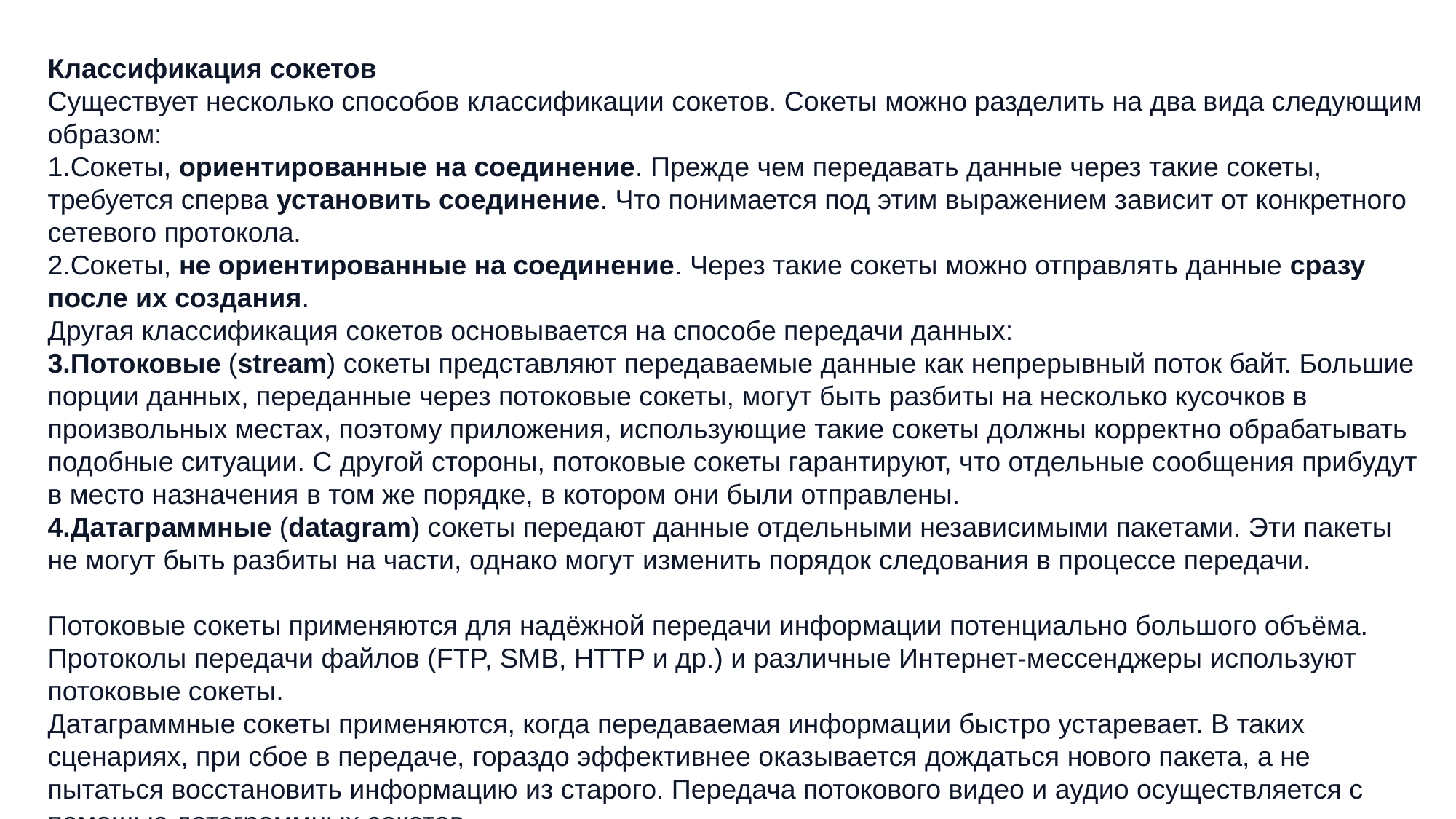

Классификация сокетов
Существует несколько способов классификации сокетов. Сокеты можно разделить на два вида следующим образом:
Сокеты, ориентированные на соединение. Прежде чем передавать данные через такие сокеты, требуется сперва установить соединение. Что понимается под этим выражением зависит от конкретного сетевого протокола.
Сокеты, не ориентированные на соединение. Через такие сокеты можно отправлять данные сразу после их создания.
Другая классификация сокетов основывается на способе передачи данных:
Потоковые (stream) сокеты представляют передаваемые данные как непрерывный поток байт. Большие порции данных, переданные через потоковые сокеты, могут быть разбиты на несколько кусочков в произвольных местах, поэтому приложения, использующие такие сокеты должны корректно обрабатывать подобные ситуации. С другой стороны, потоковые сокеты гарантируют, что отдельные сообщения прибудут в место назначения в том же порядке, в котором они были отправлены.
Датаграммные (datagram) сокеты передают данные отдельными независимыми пакетами. Эти пакеты не могут быть разбиты на части, однако могут изменить порядок следования в процессе передачи.

Потоковые сокеты применяются для надёжной передачи информации потенциально большого объёма. Протоколы передачи файлов (FTP, SMB, HTTP и др.) и различные Интернет-мессенджеры используют потоковые сокеты.
Датаграммные сокеты применяются, когда передаваемая информации быстро устаревает. В таких сценариях, при сбое в передаче, гораздо эффективнее оказывается дождаться нового пакета, а не пытаться восстановить информацию из старого. Передача потокового видео и аудио осуществляется с помошью датаграммных сокетов.